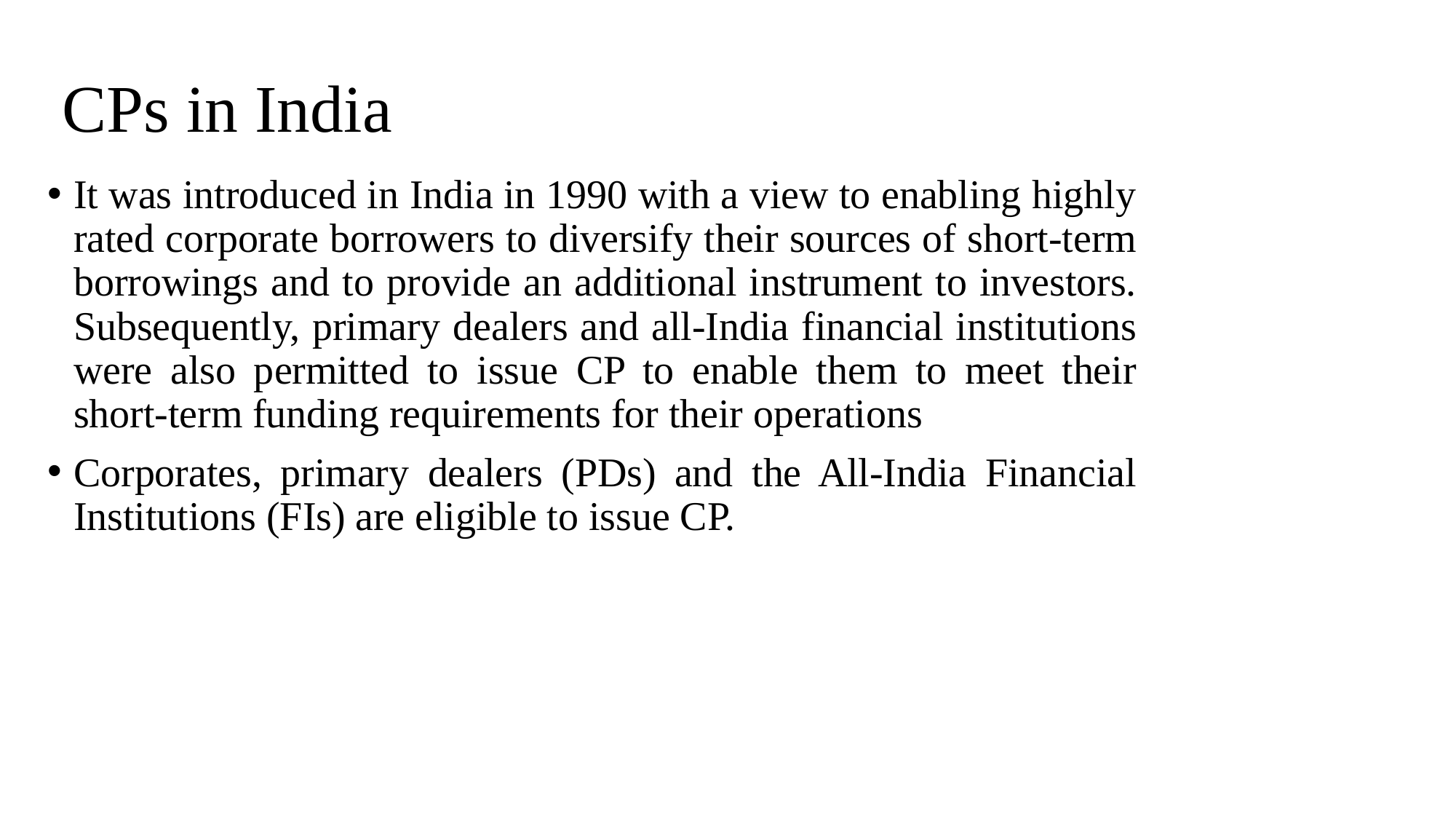

# CPs in India
It was introduced in India in 1990 with a view to enabling highly rated corporate borrowers to diversify their sources of short-term borrowings and to provide an additional instrument to investors. Subsequently, primary dealers and all-India financial institutions were also permitted to issue CP to enable them to meet their short-term funding requirements for their operations
Corporates, primary dealers (PDs) and the All-India Financial Institutions (FIs) are eligible to issue CP.